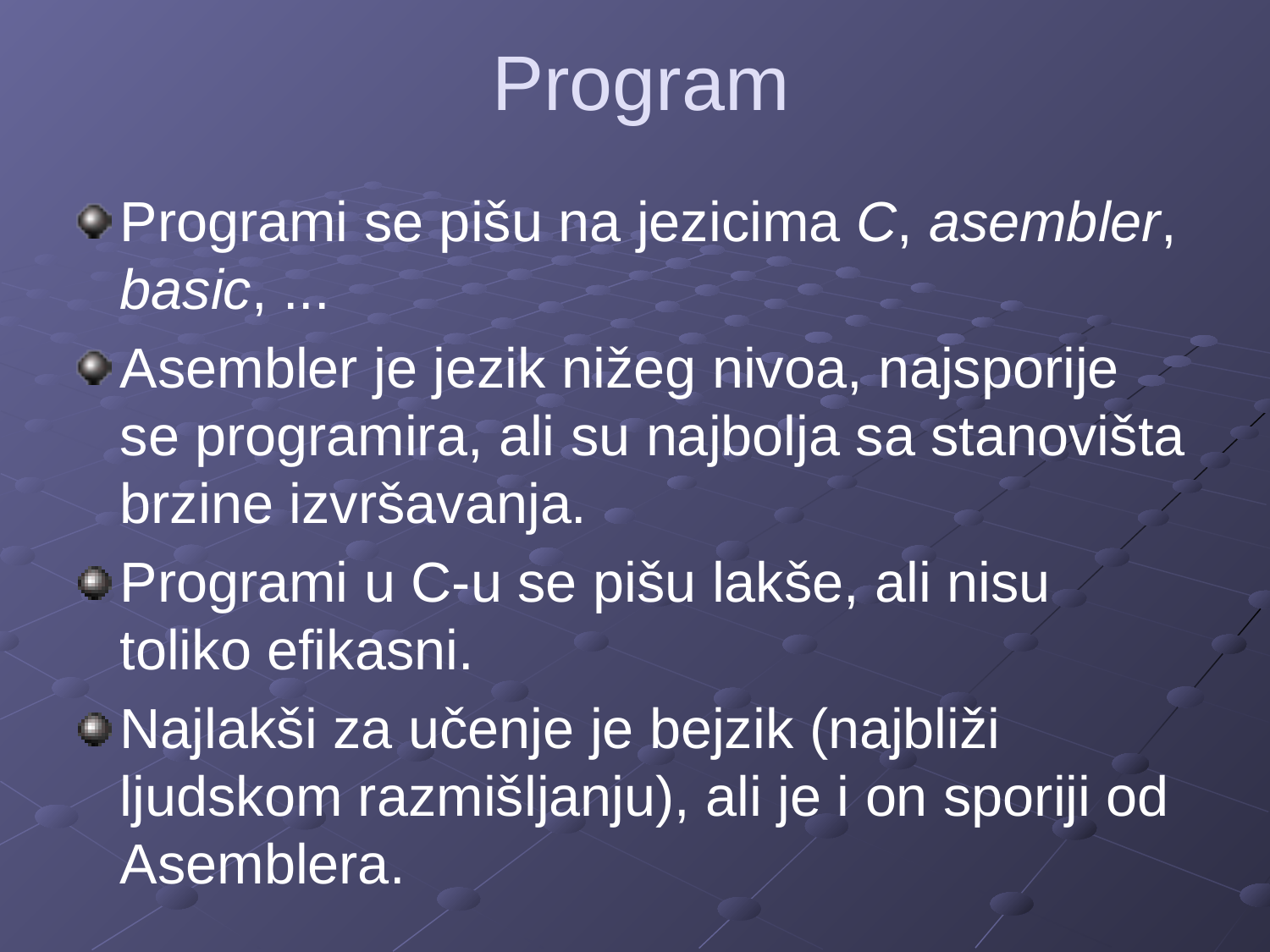

# Program
Programi se pišu na jezicima C, asembler, basic, ...
Asembler je jezik nižeg nivoa, najsporije se programira, ali su najbolja sa stanovišta brzine izvršavanja.
Programi u C-u se pišu lakše, ali nisu toliko efikasni.
Najlakši za učenje je bejzik (najbliži ljudskom razmišljanju), ali je i on sporiji od Asemblera.